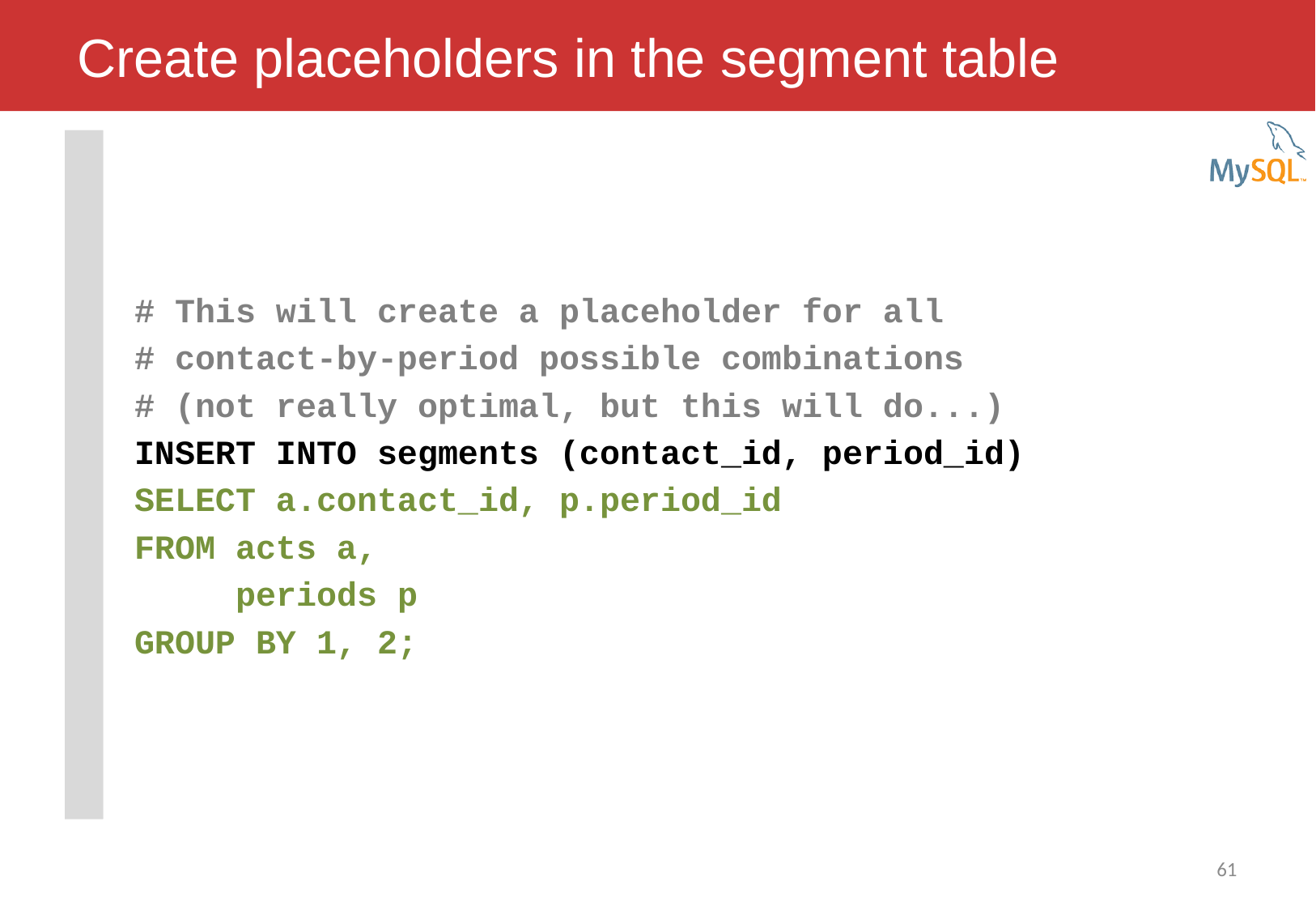

# Create placeholders in the segment table
# This will create a placeholder for all
# contact-by-period possible combinations
# (not really optimal, but this will do...)
INSERT INTO segments (contact_id, period_id)
SELECT a.contact_id, p.period_id
FROM acts a,
     periods p
GROUP BY 1, 2;
61